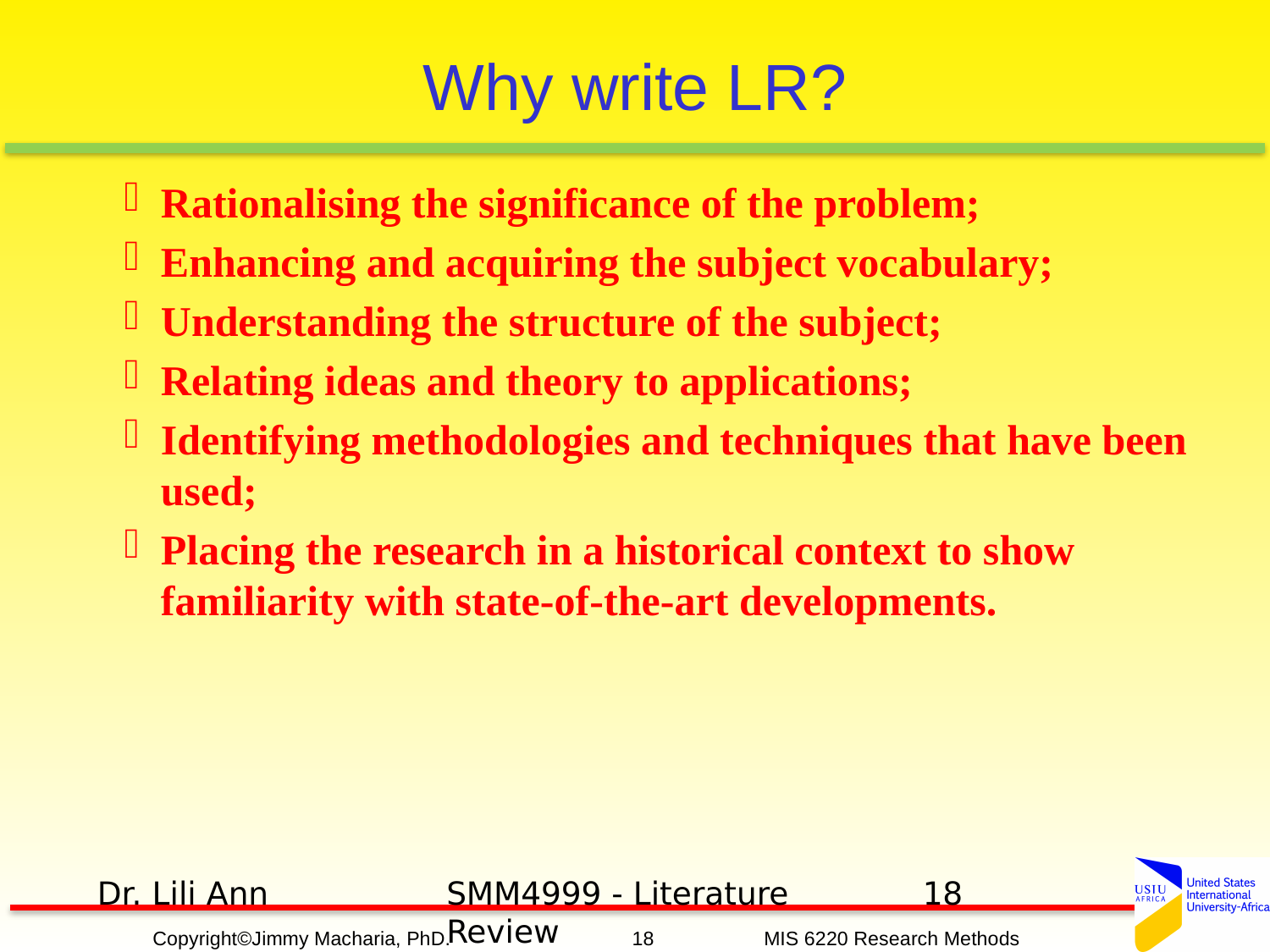

# Why write LR?
Rationalising the significance of the problem;
Enhancing and acquiring the subject vocabulary;
Understanding the structure of the subject;
Relating ideas and theory to applications;
Identifying methodologies and techniques that have been used;
Placing the research in a historical context to show familiarity with state-of-the-art developments.
Dr. Lili Ann
SMM4999 - Literature Review
18